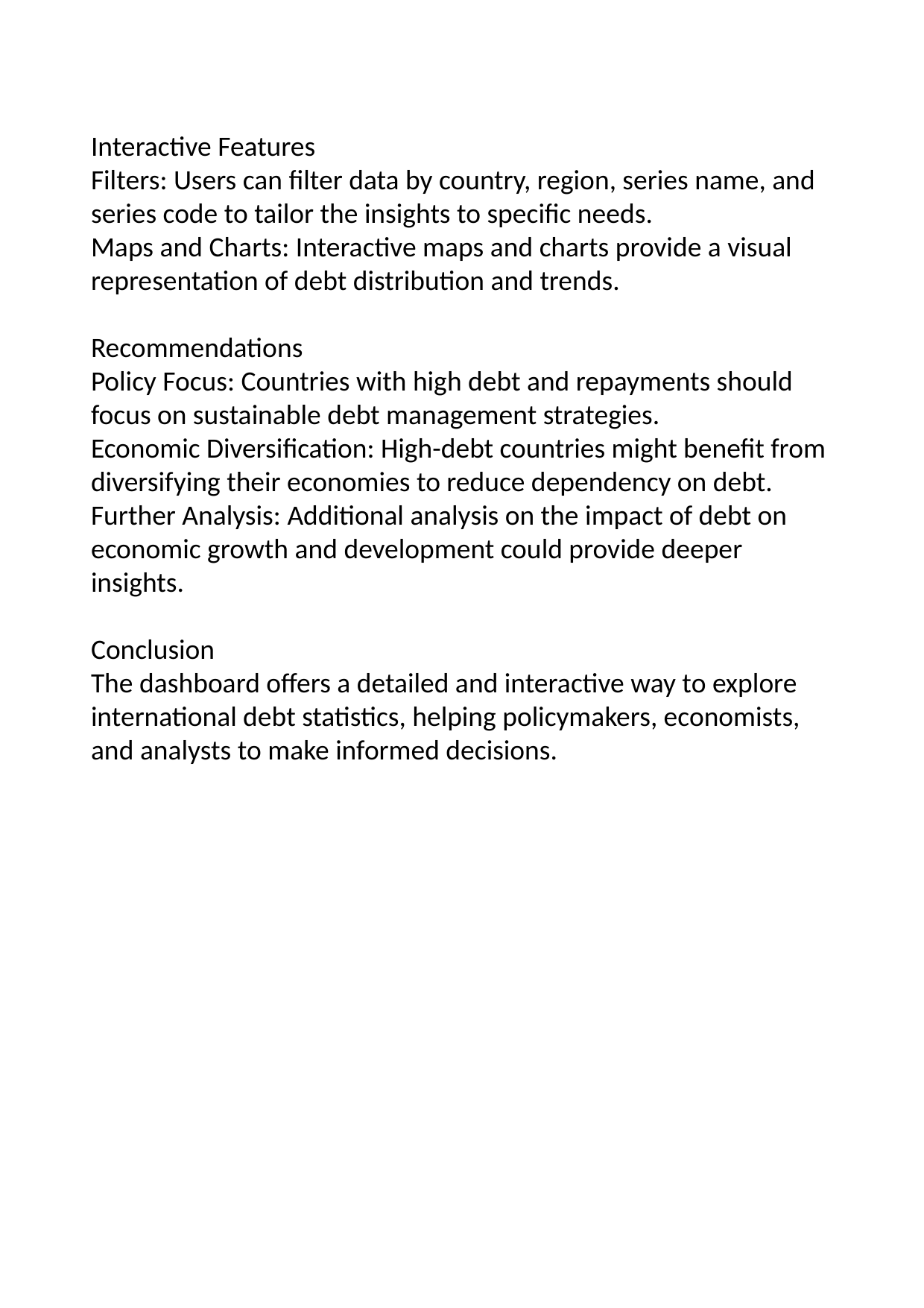

Interactive Features
Filters: Users can filter data by country, region, series name, and series code to tailor the insights to specific needs.
Maps and Charts: Interactive maps and charts provide a visual representation of debt distribution and trends.

Recommendations
Policy Focus: Countries with high debt and repayments should focus on sustainable debt management strategies.
Economic Diversification: High-debt countries might benefit from diversifying their economies to reduce dependency on debt.
Further Analysis: Additional analysis on the impact of debt on economic growth and development could provide deeper insights.

Conclusion
The dashboard offers a detailed and interactive way to explore international debt statistics, helping policymakers, economists, and analysts to make informed decisions.